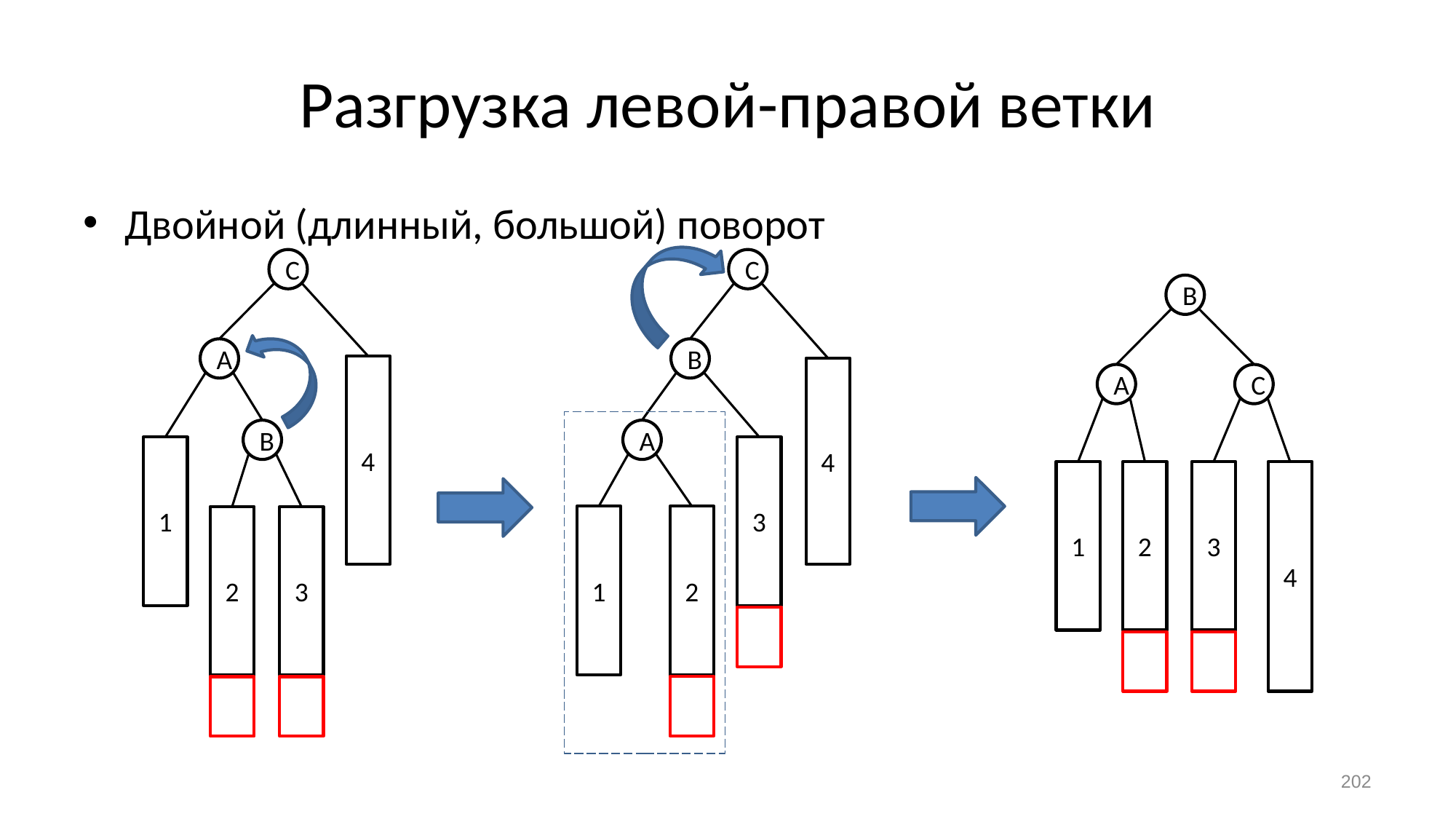

# Разгрузка левой-правой ветки
Двойной (длинный, большой) поворот

C
C

B
A
B

4
4
A
C

B
A
1
3

4
1
2

3

1
2

2

3

202